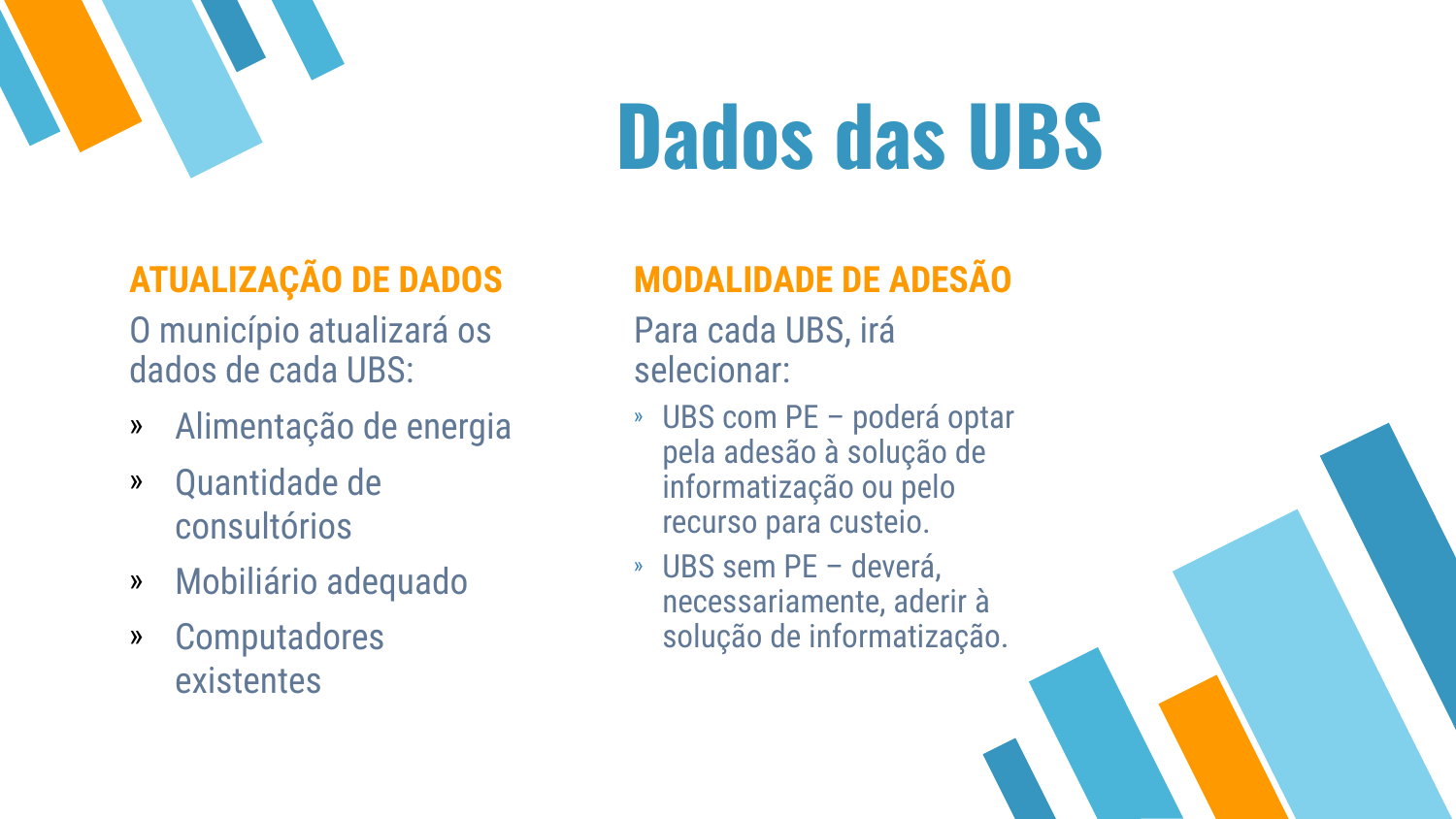

# Dados das UBS
ATUALIZAÇÃO DE DADOS
O município atualizará os dados de cada UBS:
Alimentação de energia
Quantidade de consultórios
Mobiliário adequado
Computadores existentes
MODALIDADE DE ADESÃO
Para cada UBS, irá selecionar:
UBS com PE – poderá optar pela adesão à solução de informatização ou pelo recurso para custeio.
UBS sem PE – deverá, necessariamente, aderir à solução de informatização.